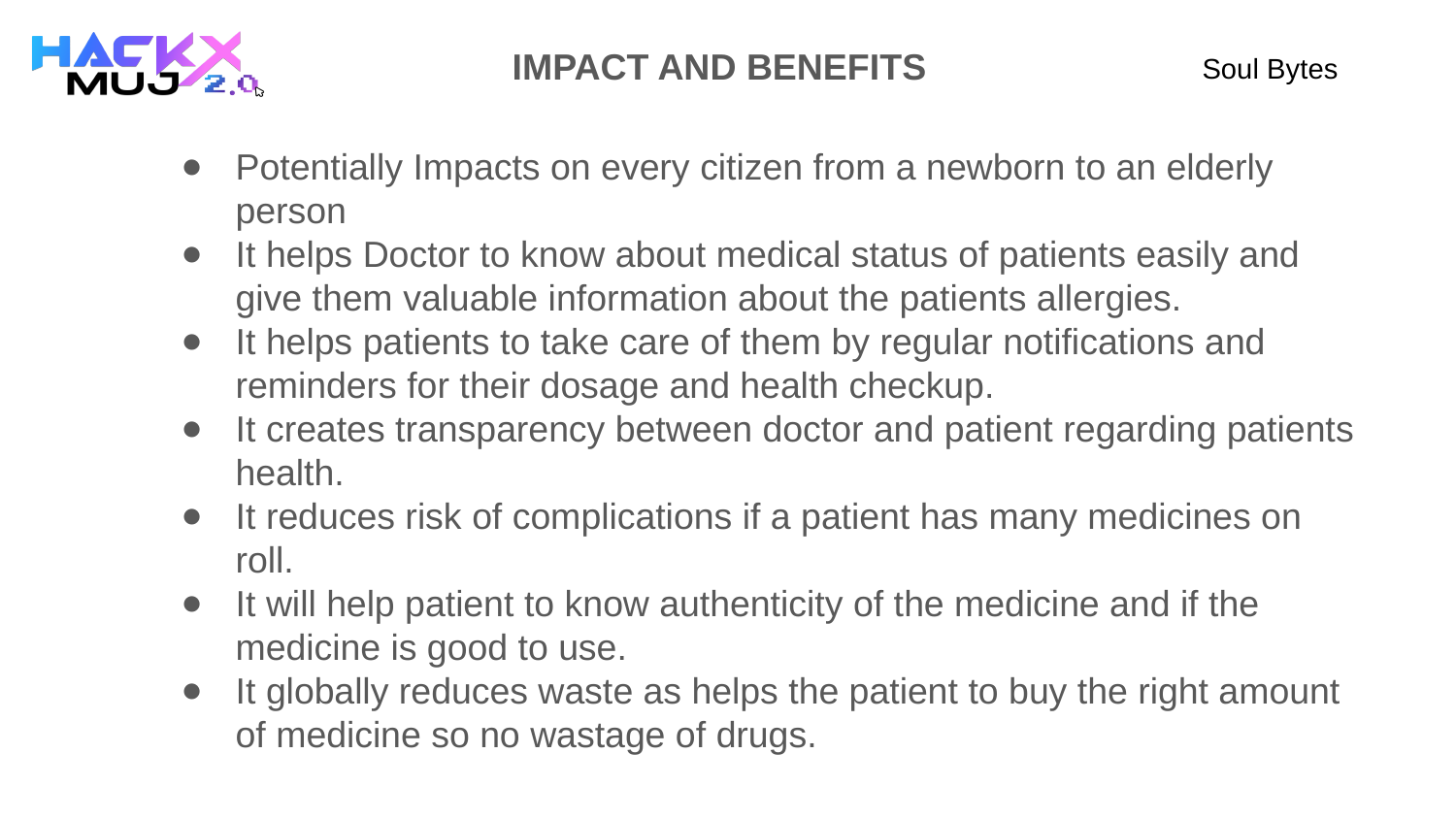

IMPACT AND BENEFITS

# Soul Bytes
Potentially Impacts on every citizen from a newborn to an elderly person
It helps Doctor to know about medical status of patients easily and give them valuable information about the patients allergies.
It helps patients to take care of them by regular notifications and reminders for their dosage and health checkup.
It creates transparency between doctor and patient regarding patients health.
It reduces risk of complications if a patient has many medicines on roll.
It will help patient to know authenticity of the medicine and if the medicine is good to use.
It globally reduces waste as helps the patient to buy the right amount of medicine so no wastage of drugs.